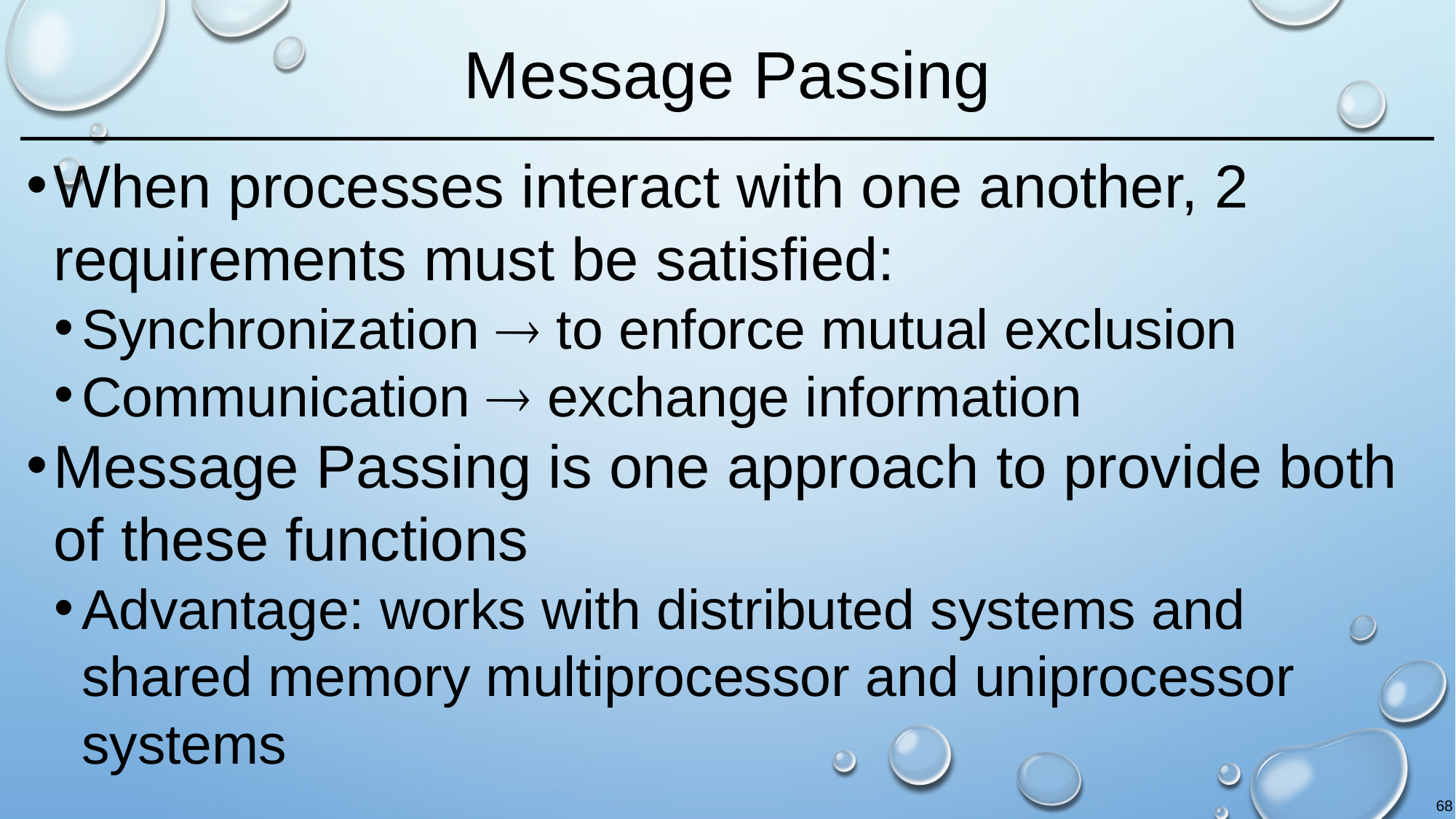

# Message Passing
When processes interact with one another, 2 requirements must be satisfied:
Synchronization → to enforce mutual exclusion
Communication → exchange information
Message Passing is one approach to provide both of these functions
Advantage: works with distributed systems and shared memory multiprocessor and uniprocessor systems
68